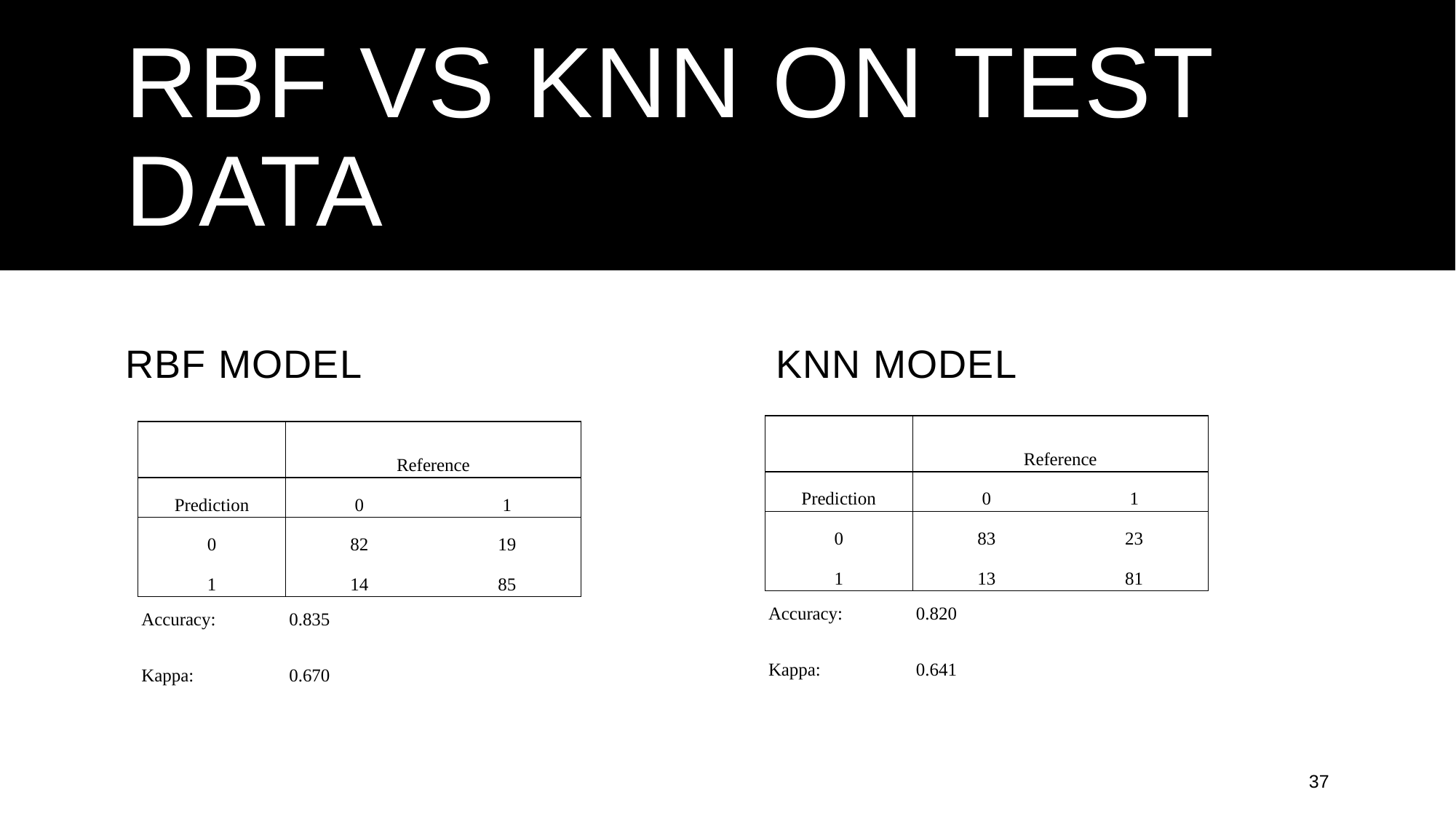

# RBF vs KNN ON TEST DATA
RBF MODEL
KNN MODEL
|  | Reference |  |
| --- | --- | --- |
| Prediction | 0 | 1 |
| 0 | 83 | 23 |
| 1 | 13 | 81 |
| Accuracy: | 0.820 |  |
| Kappa: | 0.641 |  |
|  | Reference |  |
| --- | --- | --- |
| Prediction | 0 | 1 |
| 0 | 82 | 19 |
| 1 | 14 | 85 |
| Accuracy: | 0.835 |  |
| Kappa: | 0.670 |  |
37